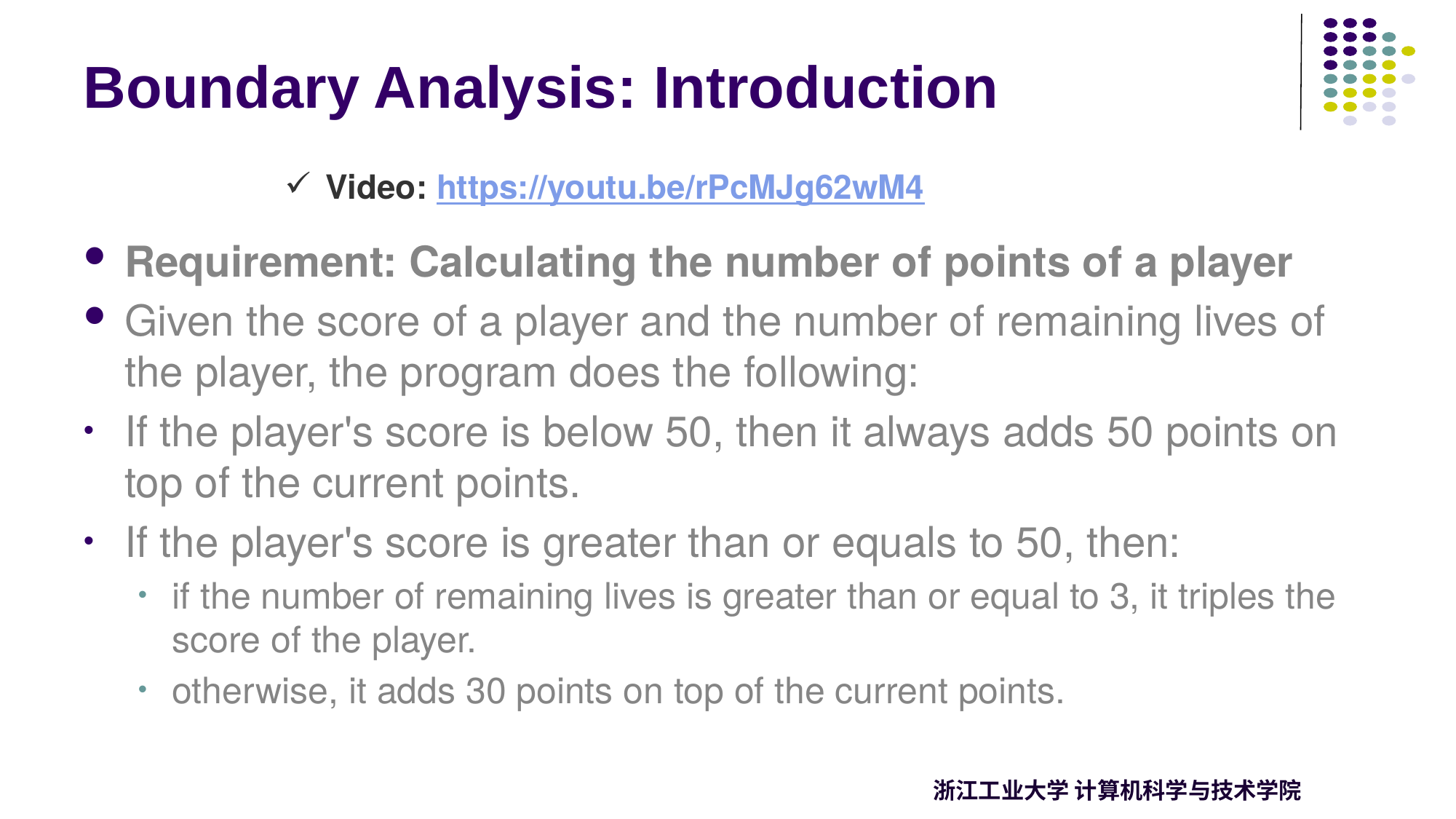

# Boundary Analysis: Introduction
Video: https://youtu.be/rPcMJg62wM4
Requirement: Calculating the number of points of a player
Given the score of a player and the number of remaining lives of the player, the program does the following:
If the player's score is below 50, then it always adds 50 points on top of the current points.
If the player's score is greater than or equals to 50, then:
if the number of remaining lives is greater than or equal to 3, it triples the score of the player.
otherwise, it adds 30 points on top of the current points.